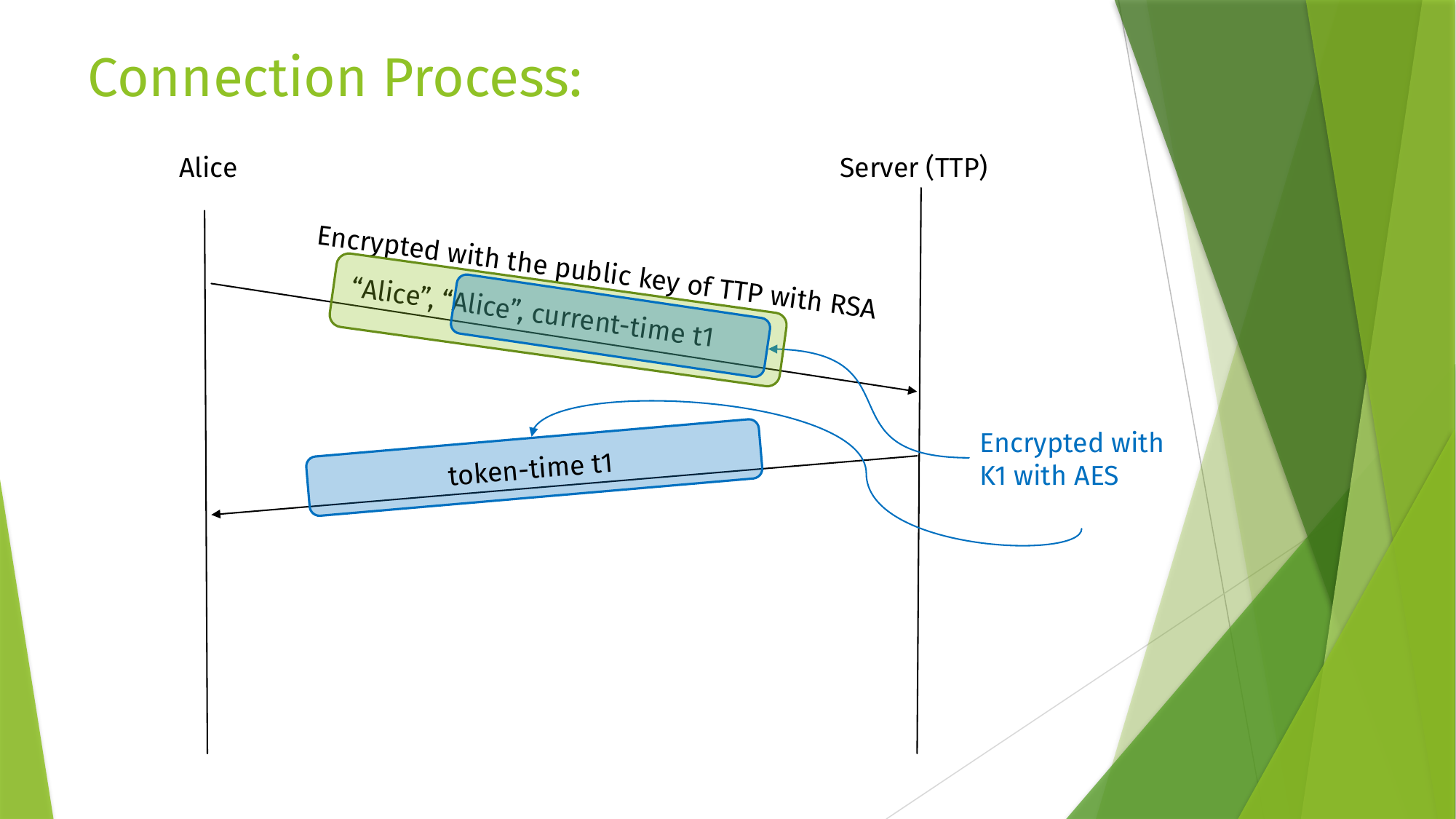

# Connection Process:
Server (TTP)
Alice
Encrypted with the public key of TTP with RSA

“Alice”, “Alice”, current-time t1

Encrypted with K1 with AES

 token-time t1